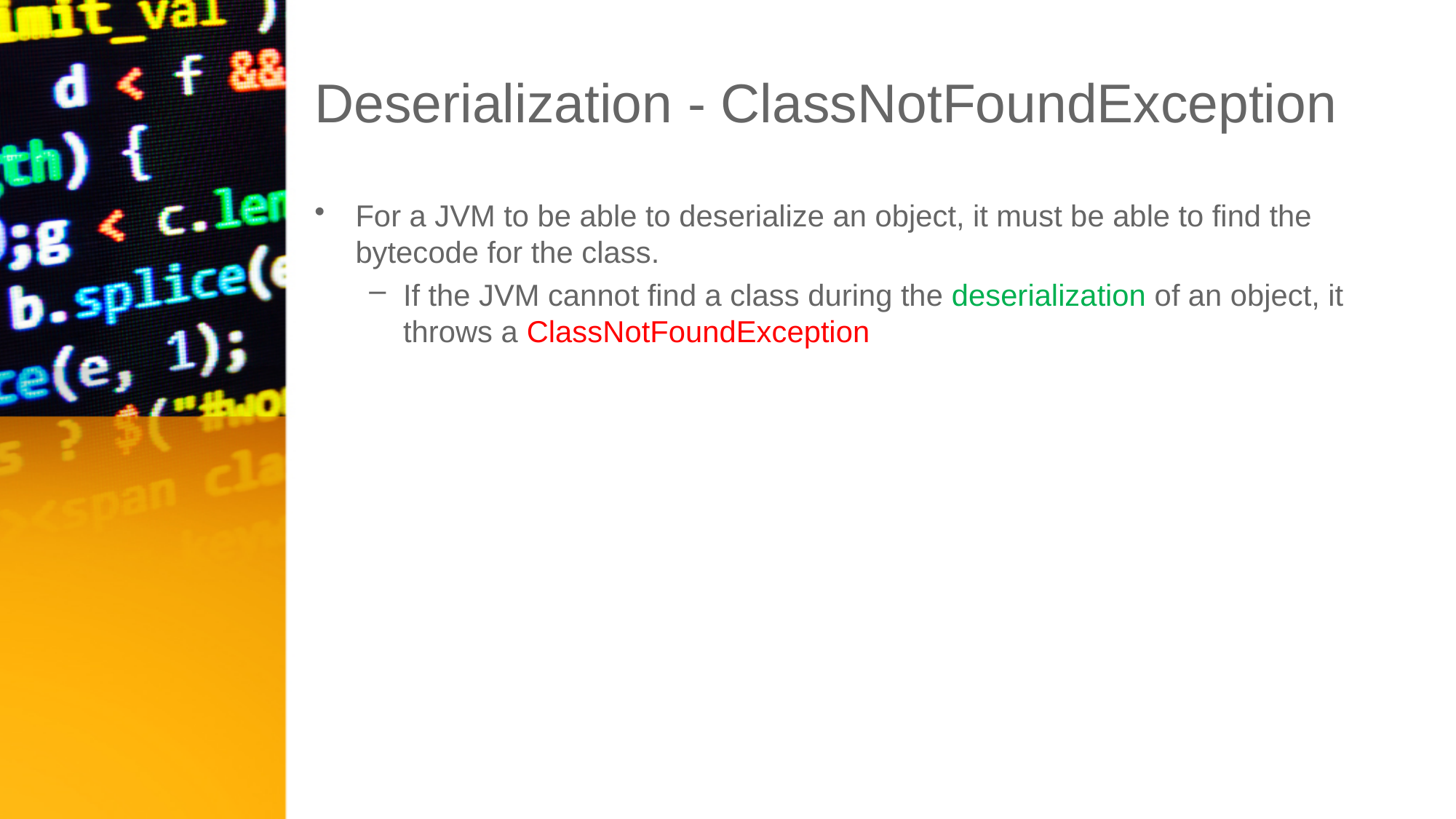

# Deserialization - ClassNotFoundException
For a JVM to be able to deserialize an object, it must be able to find the bytecode for the class.
If the JVM cannot find a class during the deserialization of an object, it throws a ClassNotFoundException